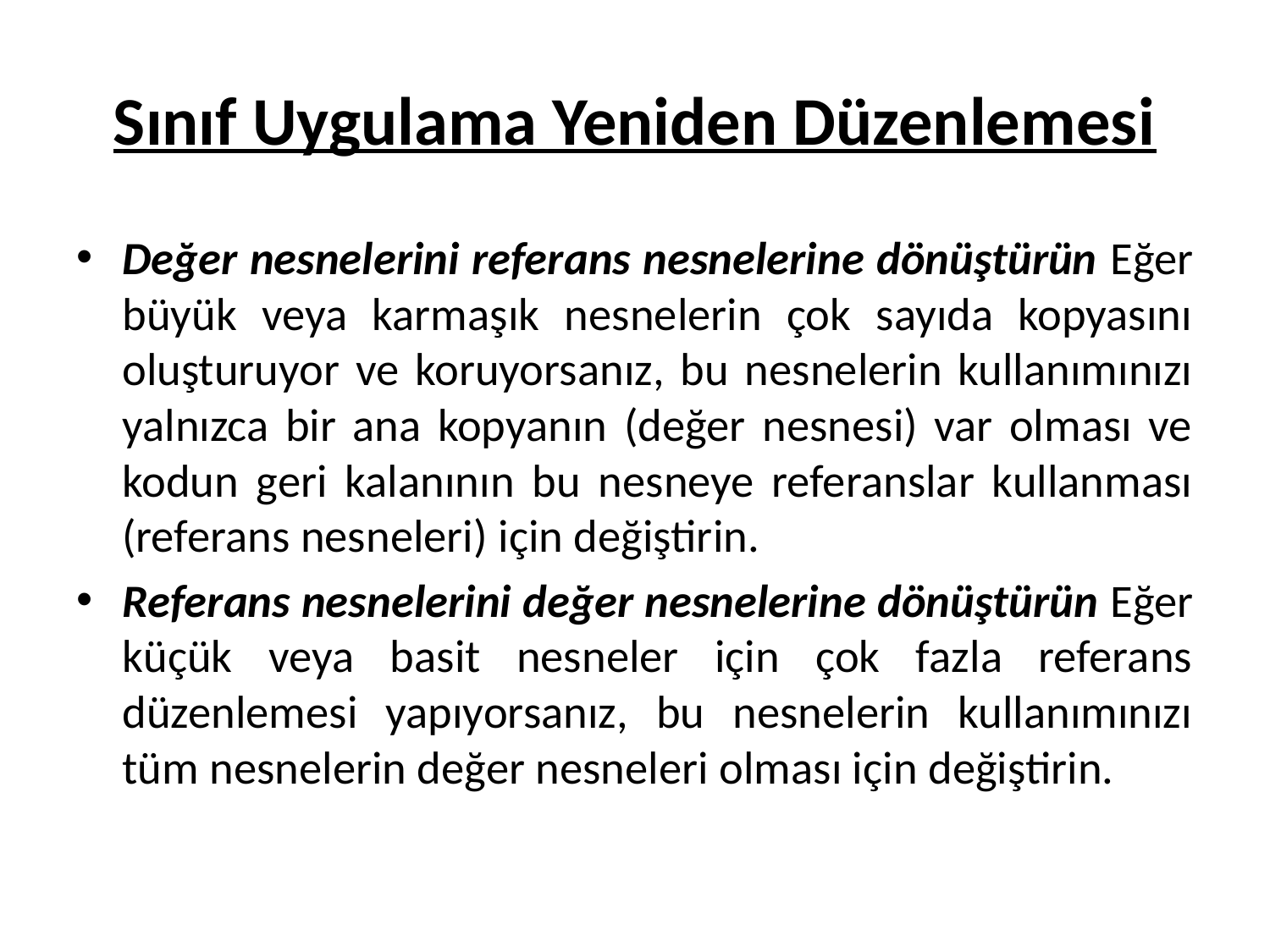

# Sınıf Uygulama Yeniden Düzenlemesi
Değer nesnelerini referans nesnelerine dönüştürün Eğer büyük veya karmaşık nesnelerin çok sayıda kopyasını oluşturuyor ve koruyorsanız, bu nesnelerin kullanımınızı yalnızca bir ana kopyanın (değer nesnesi) var olması ve kodun geri kalanının bu nesneye referanslar kullanması (referans nesneleri) için değiştirin.
Referans nesnelerini değer nesnelerine dönüştürün Eğer küçük veya basit nesneler için çok fazla referans düzenlemesi yapıyorsanız, bu nesnelerin kullanımınızı tüm nesnelerin değer nesneleri olması için değiştirin.